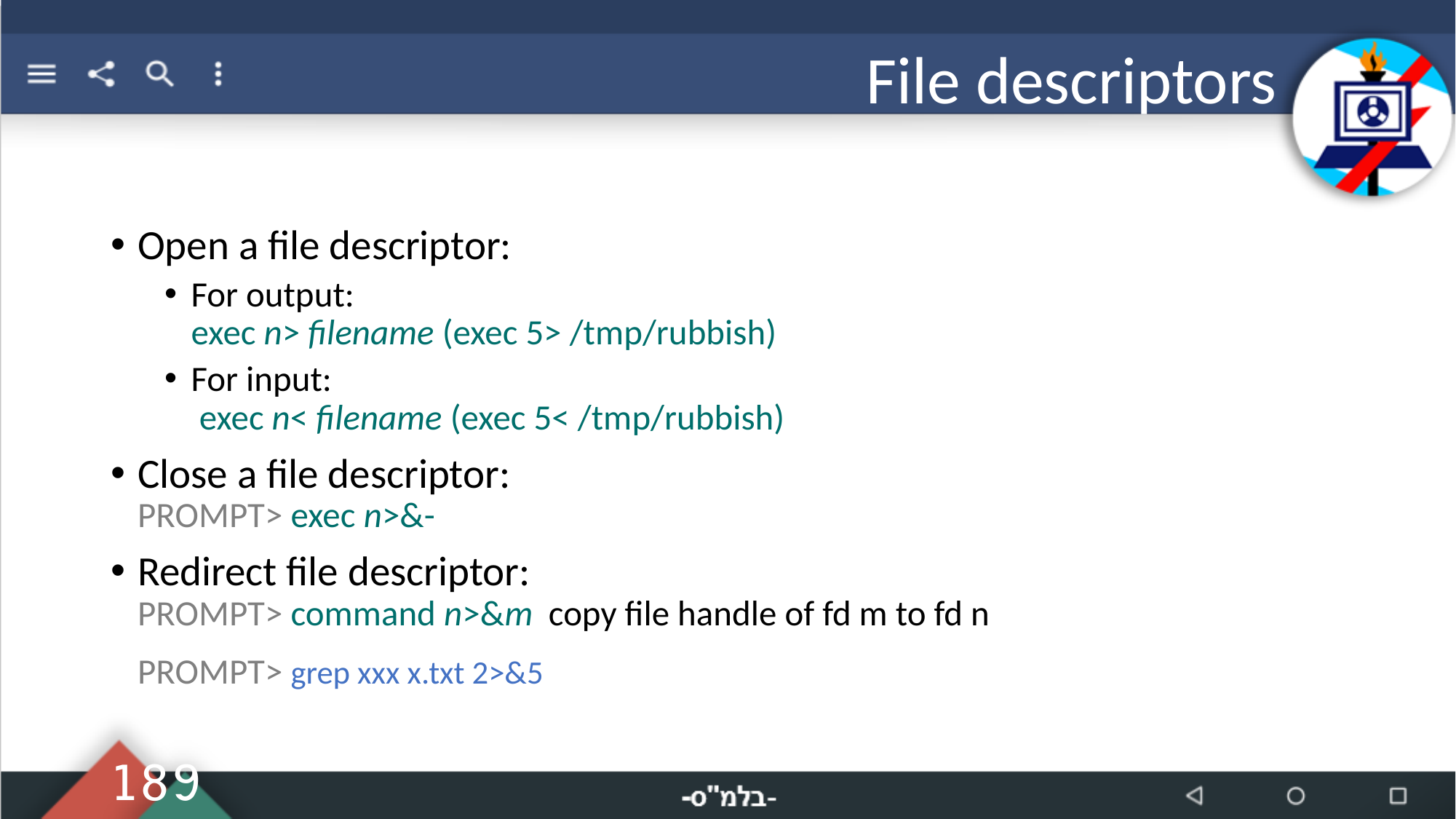

# File descriptors
Open a file descriptor:
For output:
exec n> filename (exec 5> /tmp/rubbish)
For input:
 exec n< filename (exec 5< /tmp/rubbish)
Close a file descriptor:
PROMPT> exec n>&-
Redirect file descriptor:
PROMPT> command n>&m  copy file handle of fd m to fd n
	PROMPT> grep xxx x.txt 2>&5
189